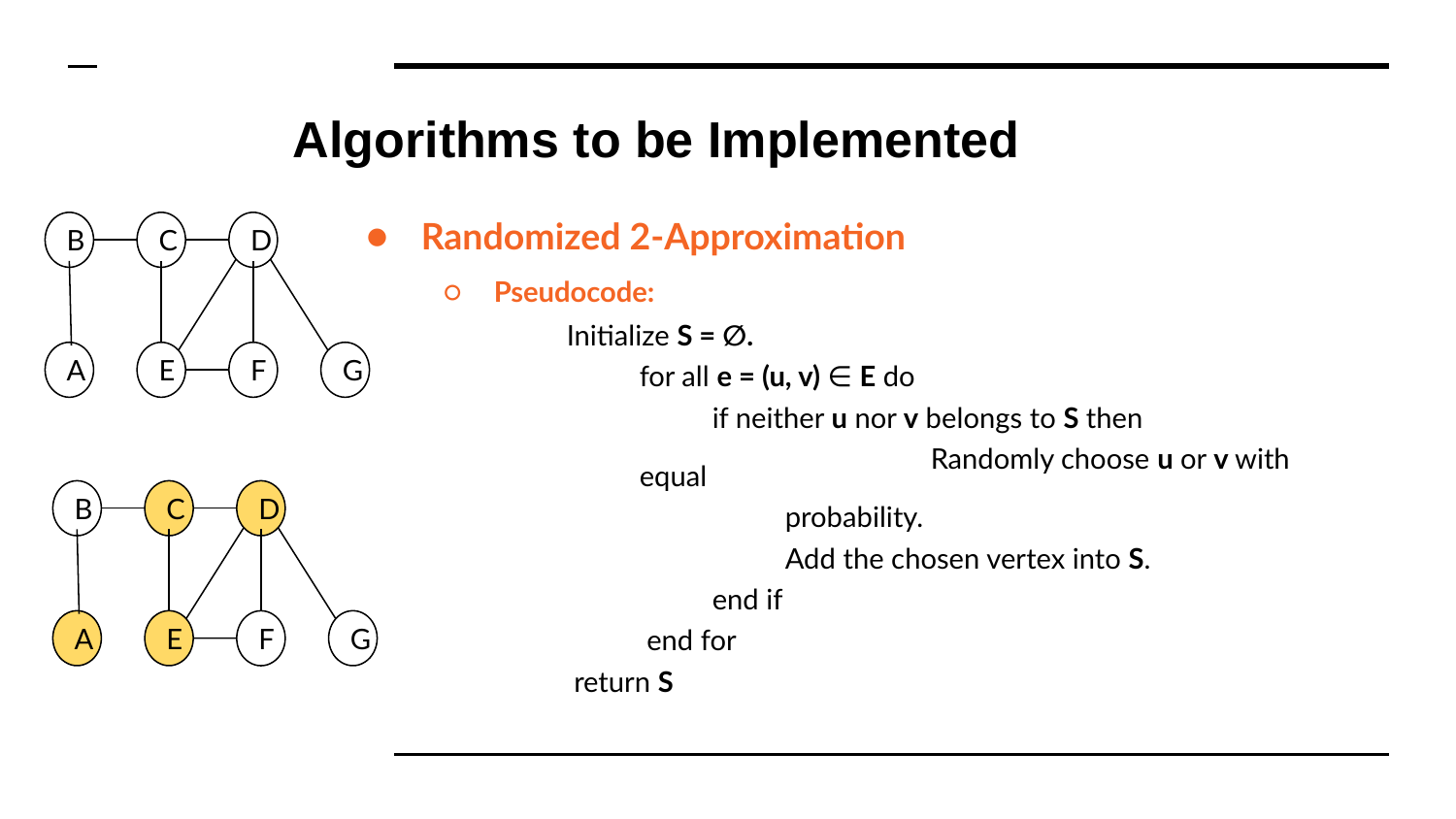

# Algorithms to be Implemented
Randomized 2-Approximation
Pseudocode:
Initialize S = ∅.
for all e = (u, v) ∈ E do
if neither u nor v belongs to S then
 		Randomly choose u or v with equal
probability.
Add the chosen vertex into S.
end if
 end for
 return S
D
B
C
A
E
G
F
D
B
C
A
E
G
F